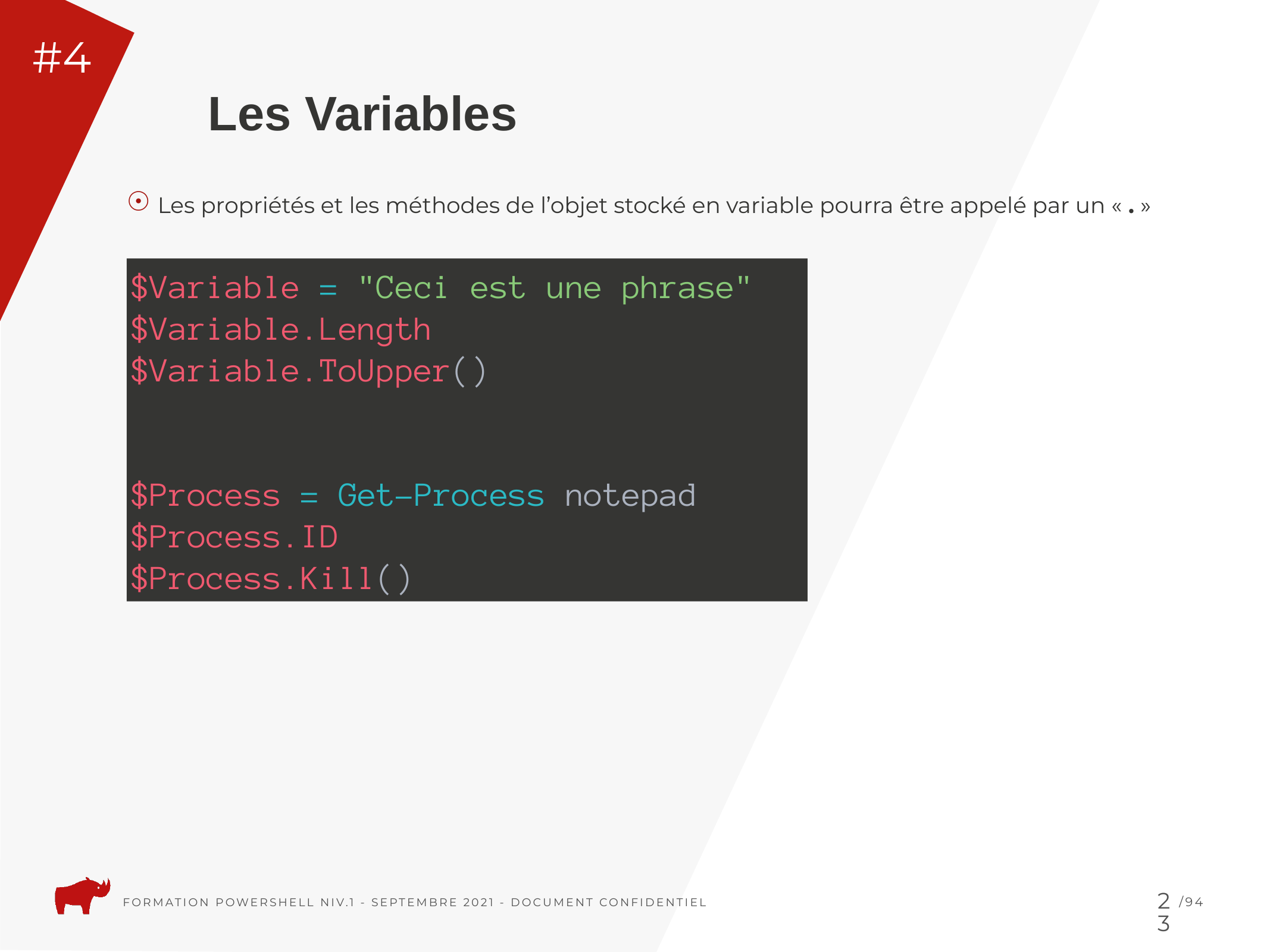

Les Variables
#4
Les propriétés et les méthodes de l’objet stocké en variable pourra être appelé par un « . »

$Variable = "Ceci est une phrase"
$Variable.Length
$Variable.ToUpper()
$Process = Get-Process notepad
$Process.ID
$Process.Kill()
23